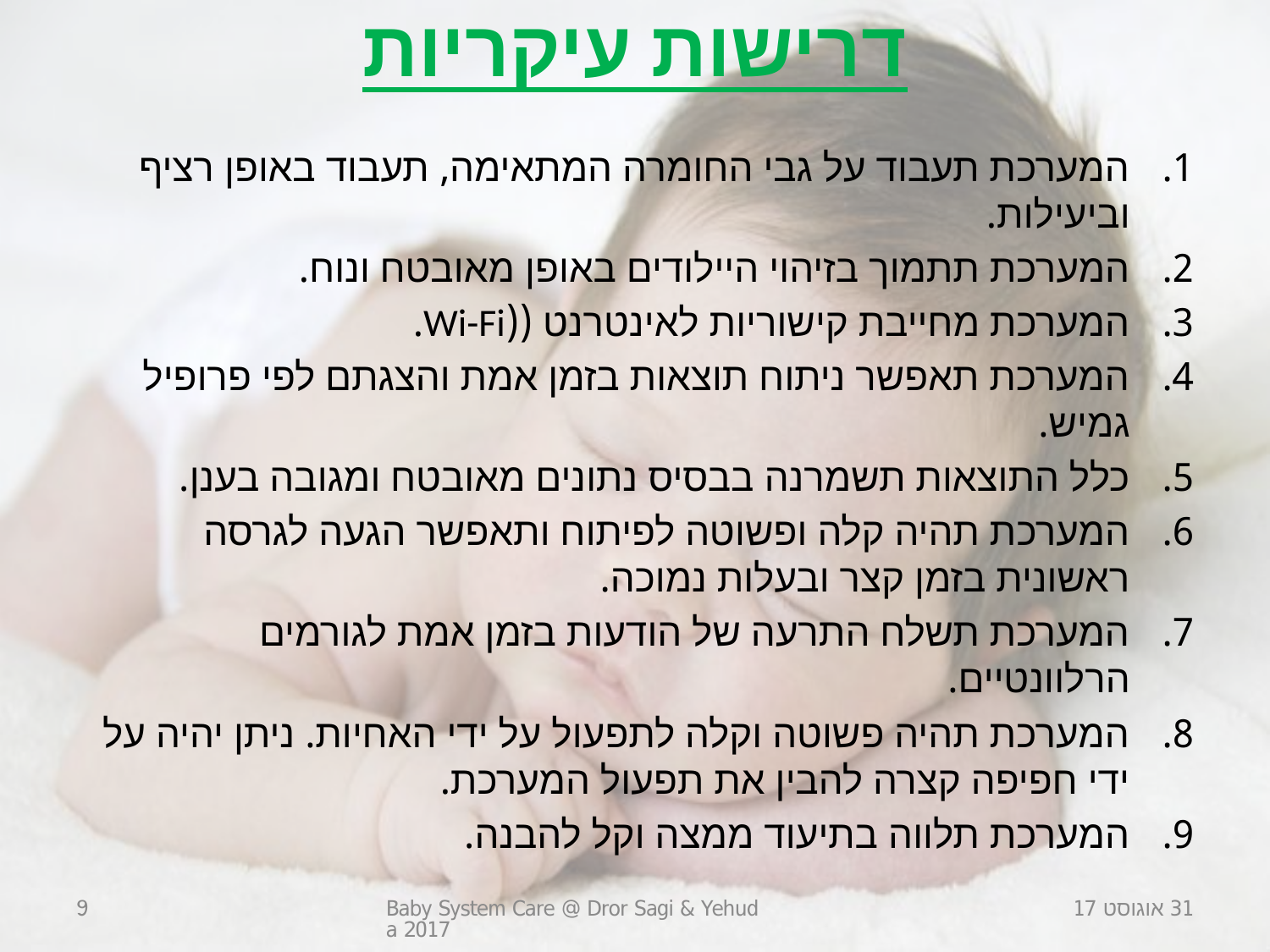

# דרישות עיקריות
המערכת תעבוד על גבי החומרה המתאימה, תעבוד באופן רציף וביעילות.
המערכת תתמוך בזיהוי היילודים באופן מאובטח ונוח.
המערכת מחייבת קישוריות לאינטרנט ((Wi-Fi.
המערכת תאפשר ניתוח תוצאות בזמן אמת והצגתם לפי פרופיל גמיש.
כלל התוצאות תשמרנה בבסיס נתונים מאובטח ומגובה בענן.
המערכת תהיה קלה ופשוטה לפיתוח ותאפשר הגעה לגרסה ראשונית בזמן קצר ובעלות נמוכה.
המערכת תשלח התרעה של הודעות בזמן אמת לגורמים הרלוונטיים.
המערכת תהיה פשוטה וקלה לתפעול על ידי האחיות. ניתן יהיה על ידי חפיפה קצרה להבין את תפעול המערכת.
המערכת תלווה בתיעוד ממצה וקל להבנה.

9
Baby System Care @ Dror Sagi & Yehuda 2017
31 אוגוסט 17